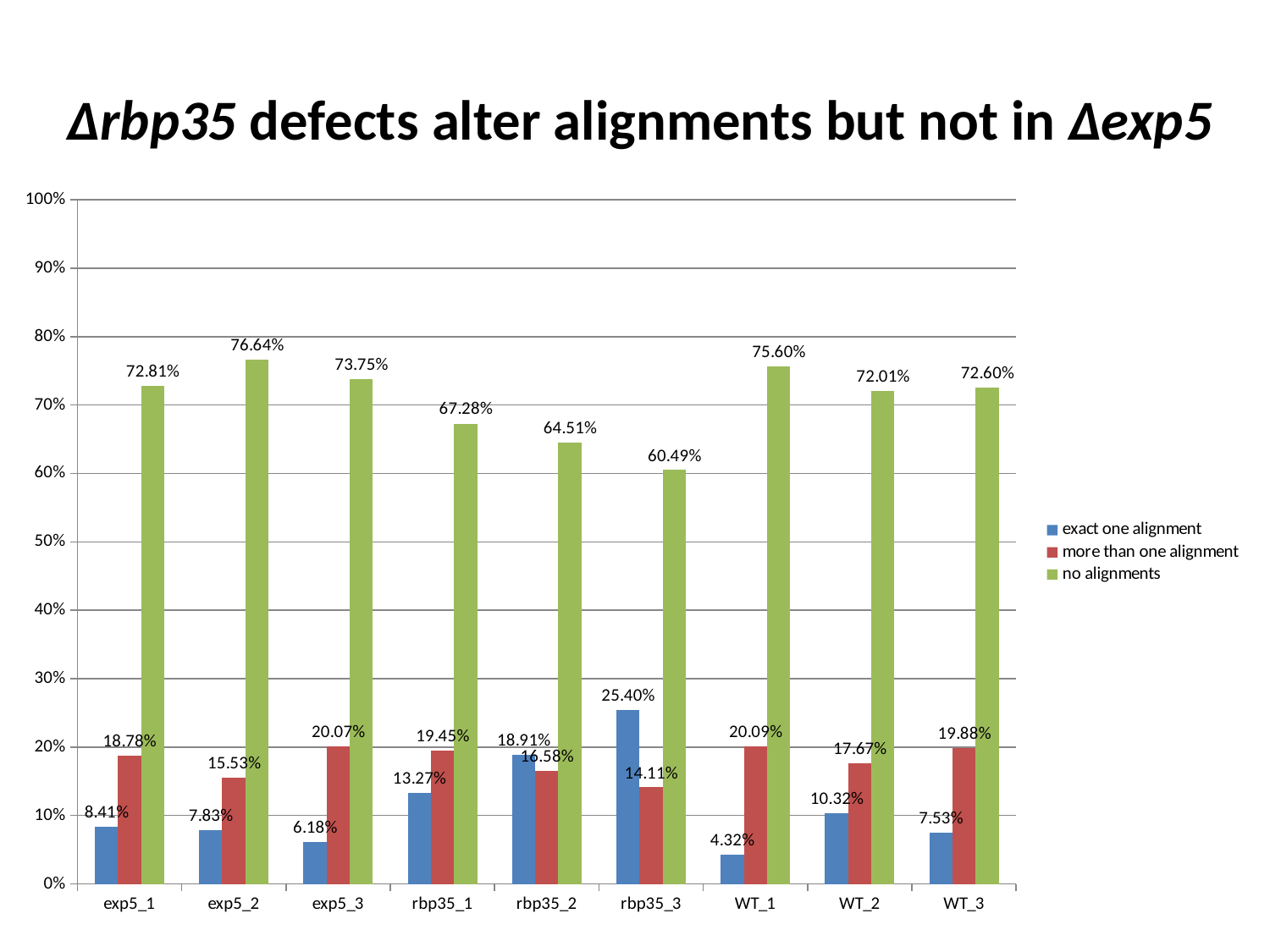

# ∆rbp35 defects alter alignments but not in ∆exp5

### Chart

| Category | exact one alignment | more than one alignment | no alignments |
|---|---|---|---|
| exp5_1 | 0.08409254768303075 | 0.18781518622902907 | 0.7280922660879402 |
| exp5_2 | 0.07832567863164908 | 0.1553213505788086 | 0.7663529707895423 |
| exp5_3 | 0.061769235072594346 | 0.20074670152844148 | 0.7374840633989641 |
| rbp35_1 | 0.132741095439151 | 0.19446424073049373 | 0.6727946638303552 |
| rbp35_2 | 0.18913433338542465 | 0.16578730964544022 | 0.6450783569691352 |
| rbp35_3 | 0.25403136192974146 | 0.14108497523571545 | 0.6048836628345431 |
| WT_1 | 0.043164034664473376 | 0.200883267540433 | 0.7559526977950936 |
| WT_2 | 0.10318696502395747 | 0.1766642447212766 | 0.720148790254766 |
| WT_3 | 0.07527878642154925 | 0.19876531134829523 | 0.7259559022301555 |